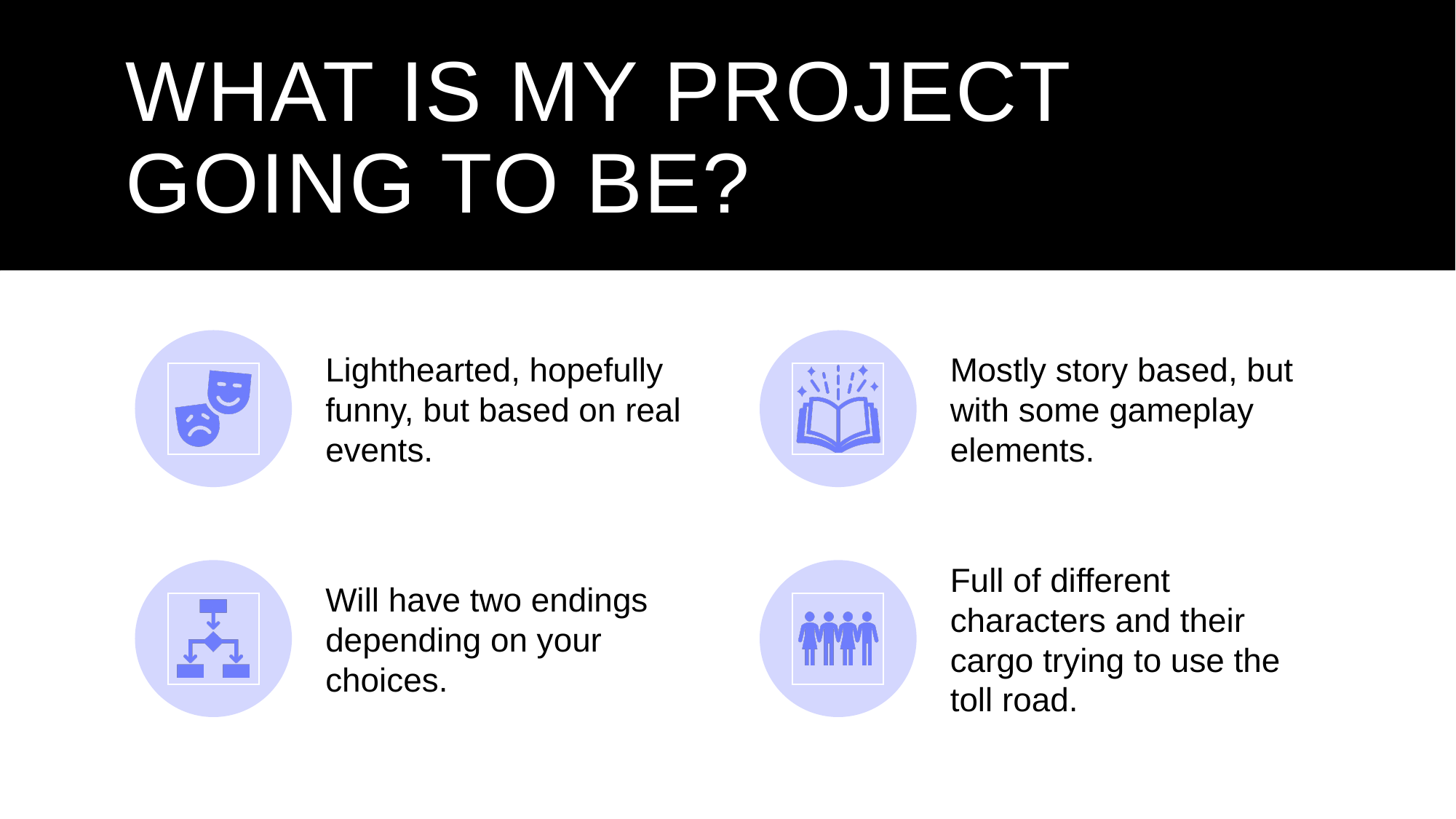

# What is my project going to be?
Lighthearted, hopefully funny, but based on real events.
Mostly story based, but with some gameplay elements.
Will have two endings depending on your choices.
Full of different characters and their cargo trying to use the toll road.